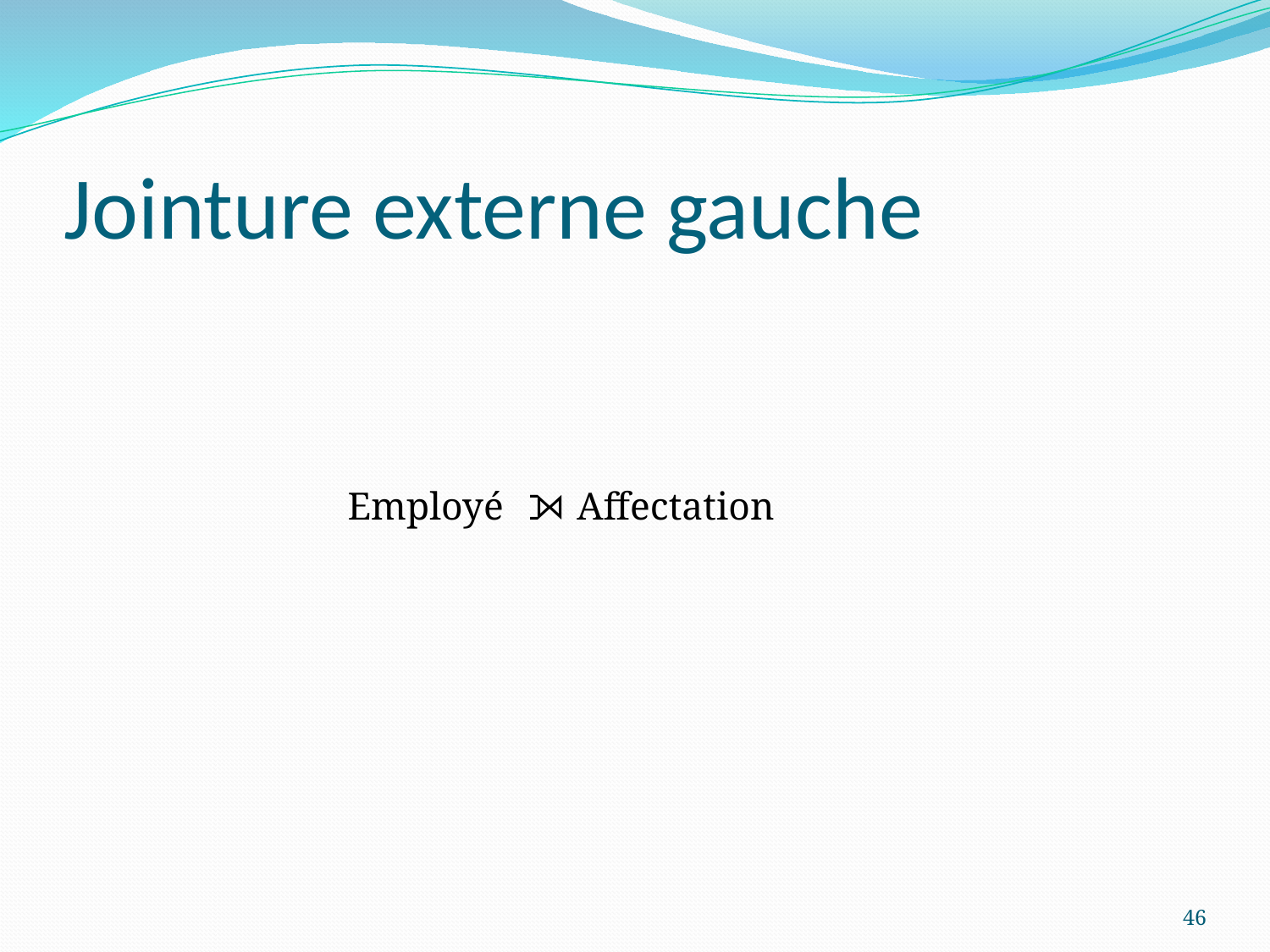

# Jointure externe gauche
Employé  ⟕ Affectation
46